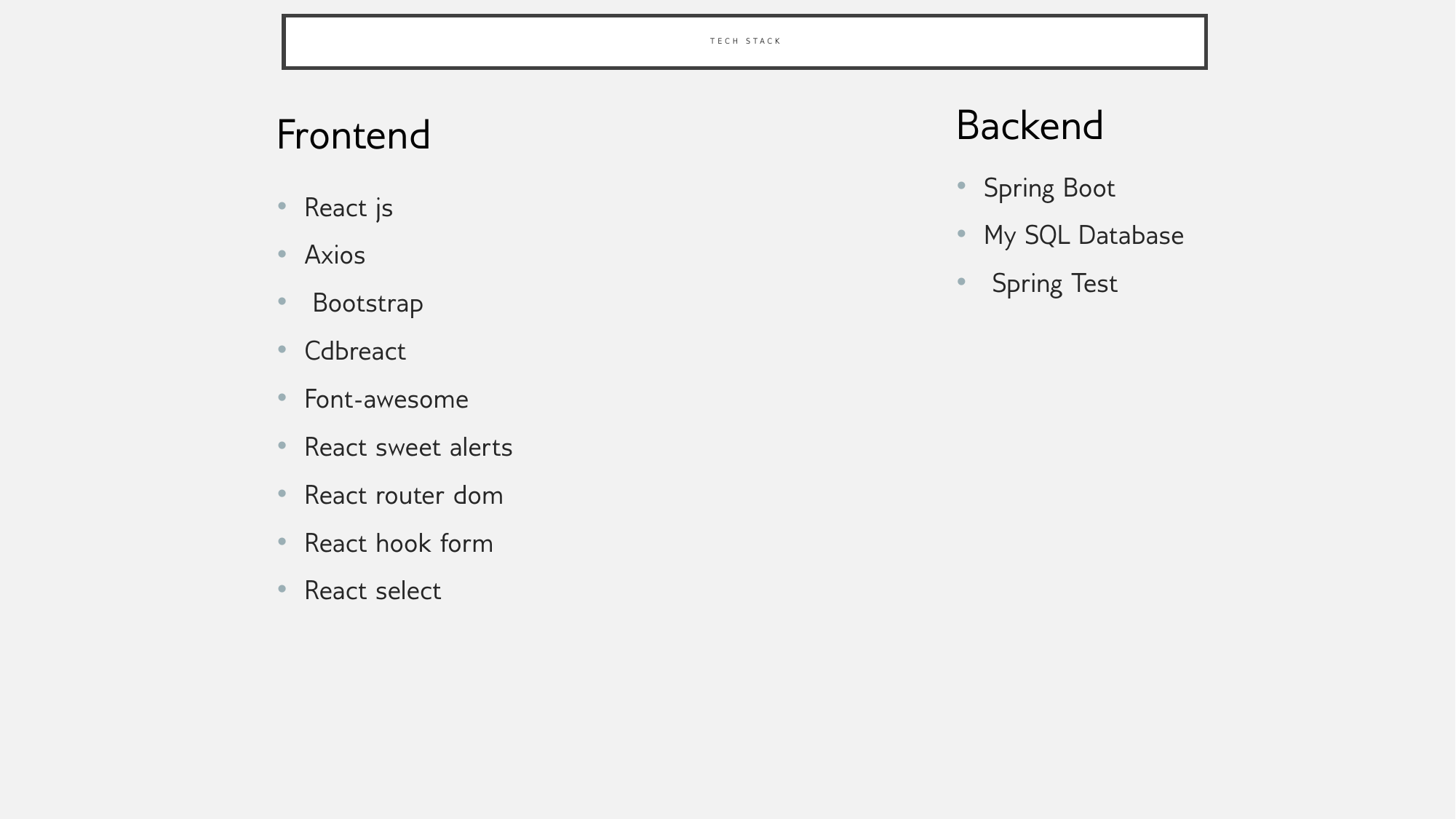

# Tech Stack
Backend
Frontend
Spring Boot
My SQL Database
 Spring Test
React js
Axios
 Bootstrap
Cdbreact
Font-awesome
React sweet alerts
React router dom
React hook form
React select